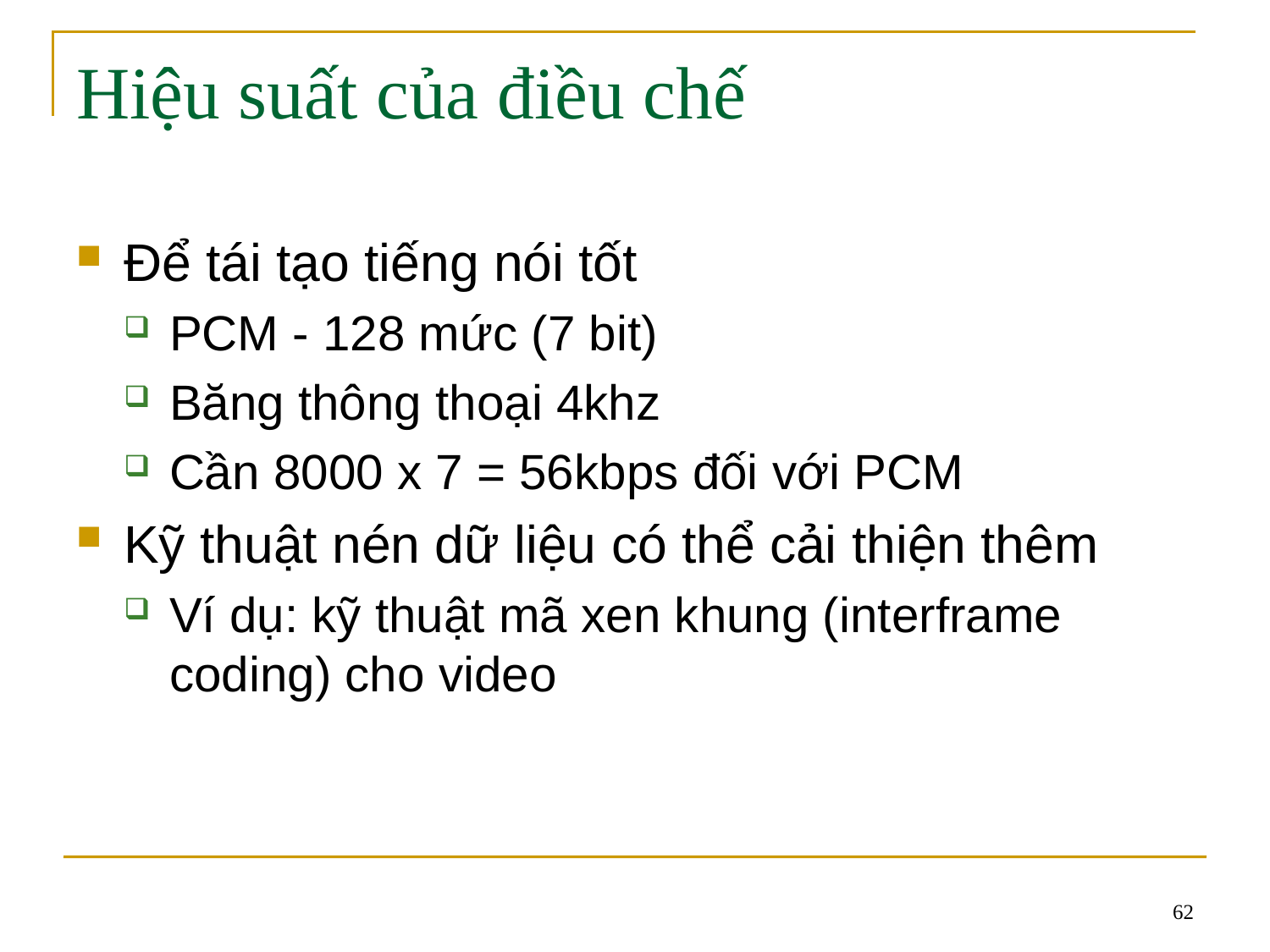

# Hiệu suất của điều chế
Để tái tạo tiếng nói tốt
PCM - 128 mức (7 bit)
Băng thông thoại 4khz
Cần 8000 x 7 = 56kbps đối với PCM
Kỹ thuật nén dữ liệu có thể cải thiện thêm
Ví dụ: kỹ thuật mã xen khung (interframe coding) cho video
62